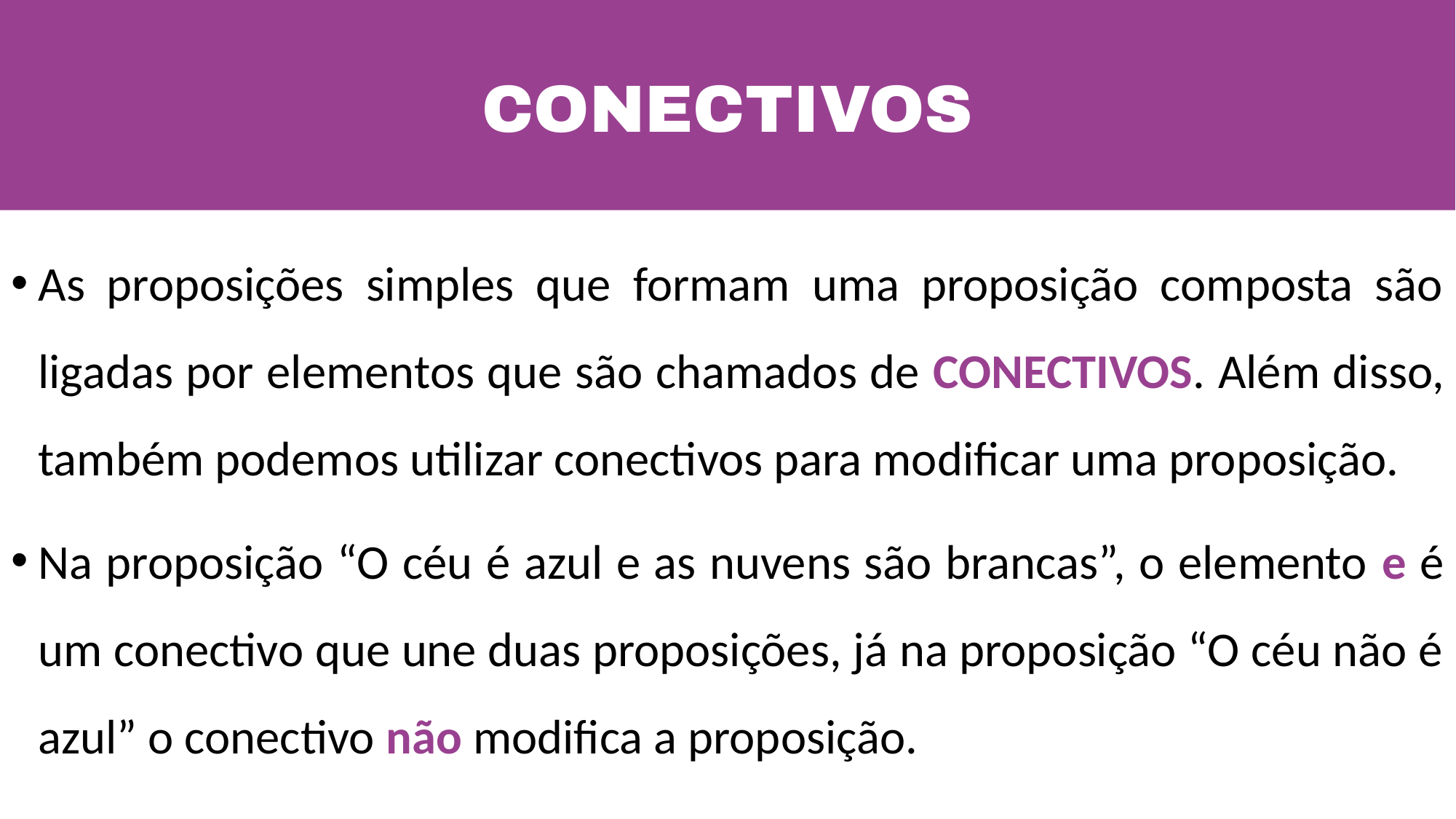

CONECTIVOS
#
As proposições simples que formam uma proposição composta são ligadas por elementos que são chamados de CONECTIVOS. Além disso, também podemos utilizar conectivos para modificar uma proposição.
Na proposição “O céu é azul e as nuvens são brancas”, o elemento e é um conectivo que une duas proposições, já na proposição “O céu não é azul” o conectivo não modifica a proposição.